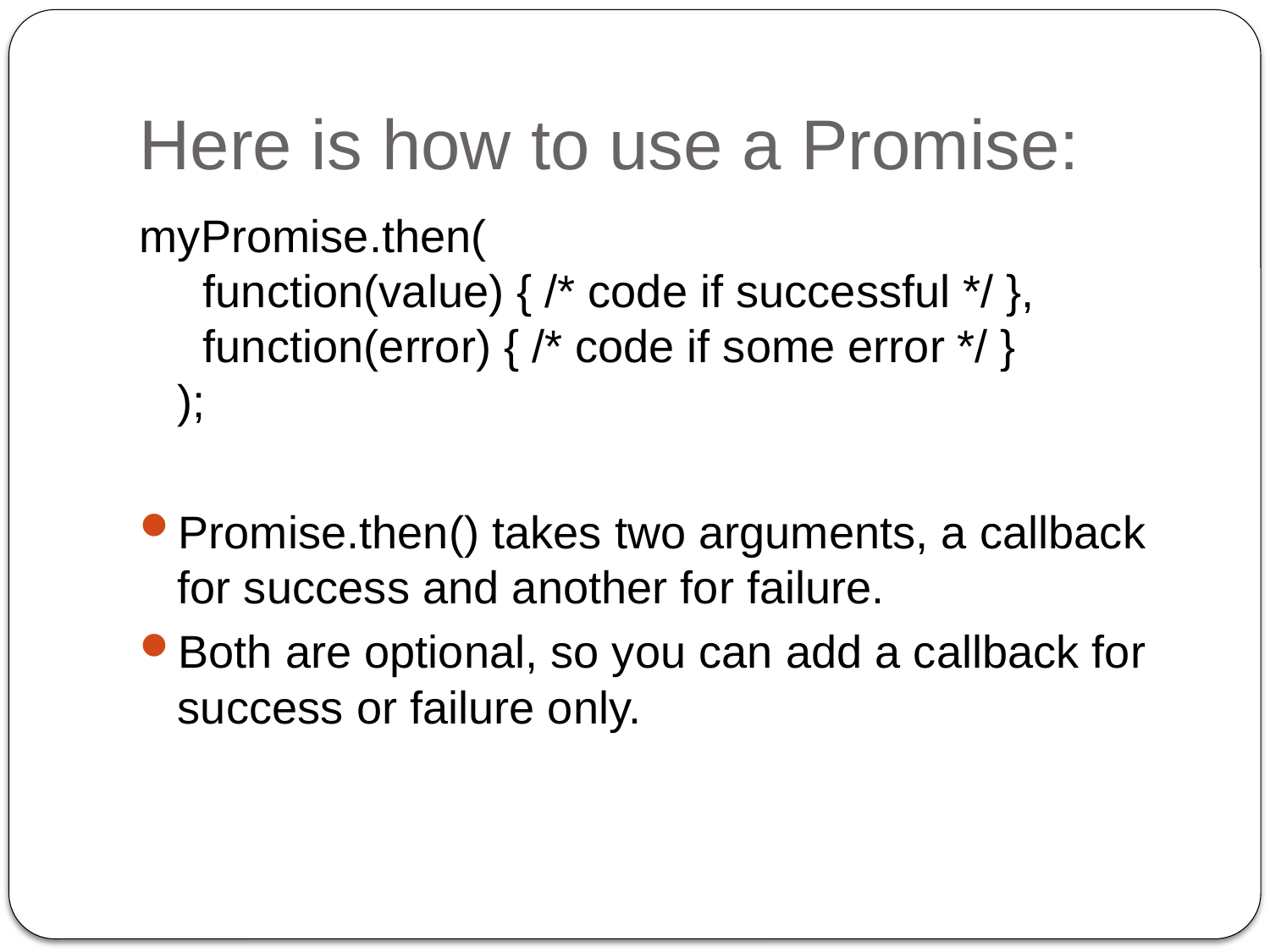

# Here is how to use a Promise:
myPromise.then(
  function(value) { /* code if successful */ },
  function(error) { /* code if some error */ }
);

Promise.then() takes two arguments, a callback for success and another for failure.
Both are optional, so you can add a callback for success or failure only.